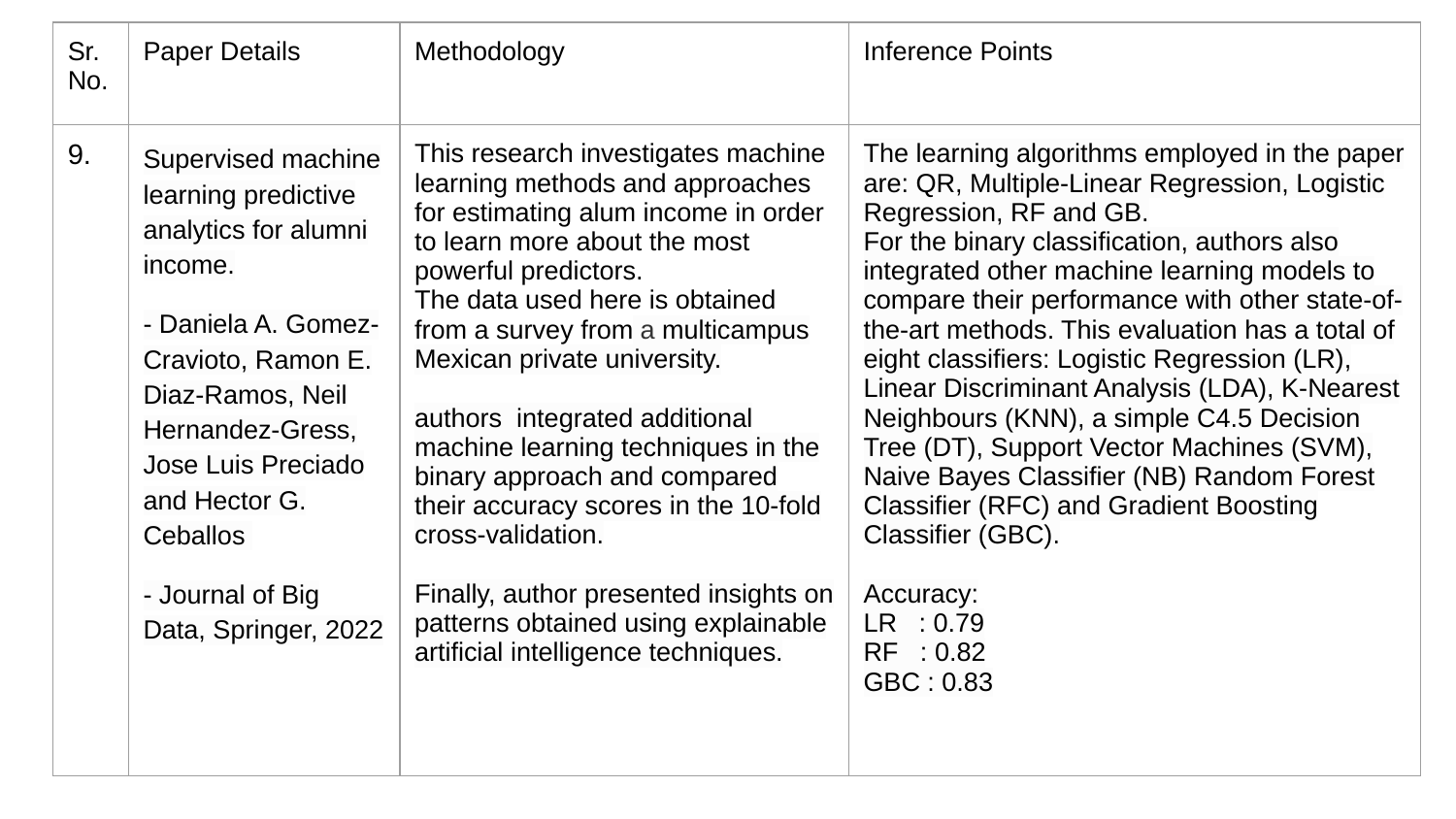

| Sr. No. | Paper Details | Methodology | Inference Points |
| --- | --- | --- | --- |
| 9. | Supervised machine learning predictive analytics for alumni income. - Daniela A. Gomez-Cravioto, Ramon E. Diaz-Ramos, Neil Hernandez-Gress, Jose Luis Preciado and Hector G. Ceballos - Journal of Big Data, Springer, 2022 | This research investigates machine learning methods and approaches for estimating alum income in order to learn more about the most powerful predictors. The data used here is obtained from a survey from a multicampus Mexican private university. authors integrated additional machine learning techniques in the binary approach and compared their accuracy scores in the 10-fold cross-validation. Finally, author presented insights on patterns obtained using explainable artificial intelligence techniques. | The learning algorithms employed in the paper are: QR, Multiple-Linear Regression, Logistic Regression, RF and GB. For the binary classification, authors also integrated other machine learning models to compare their performance with other state-of-the-art methods. This evaluation has a total of eight classifiers: Logistic Regression (LR), Linear Discriminant Analysis (LDA), K-Nearest Neighbours (KNN), a simple C4.5 Decision Tree (DT), Support Vector Machines (SVM), Naive Bayes Classifier (NB) Random Forest Classifier (RFC) and Gradient Boosting Classifier (GBC). Accuracy: LR : 0.79 RF : 0.82 GBC : 0.83 |